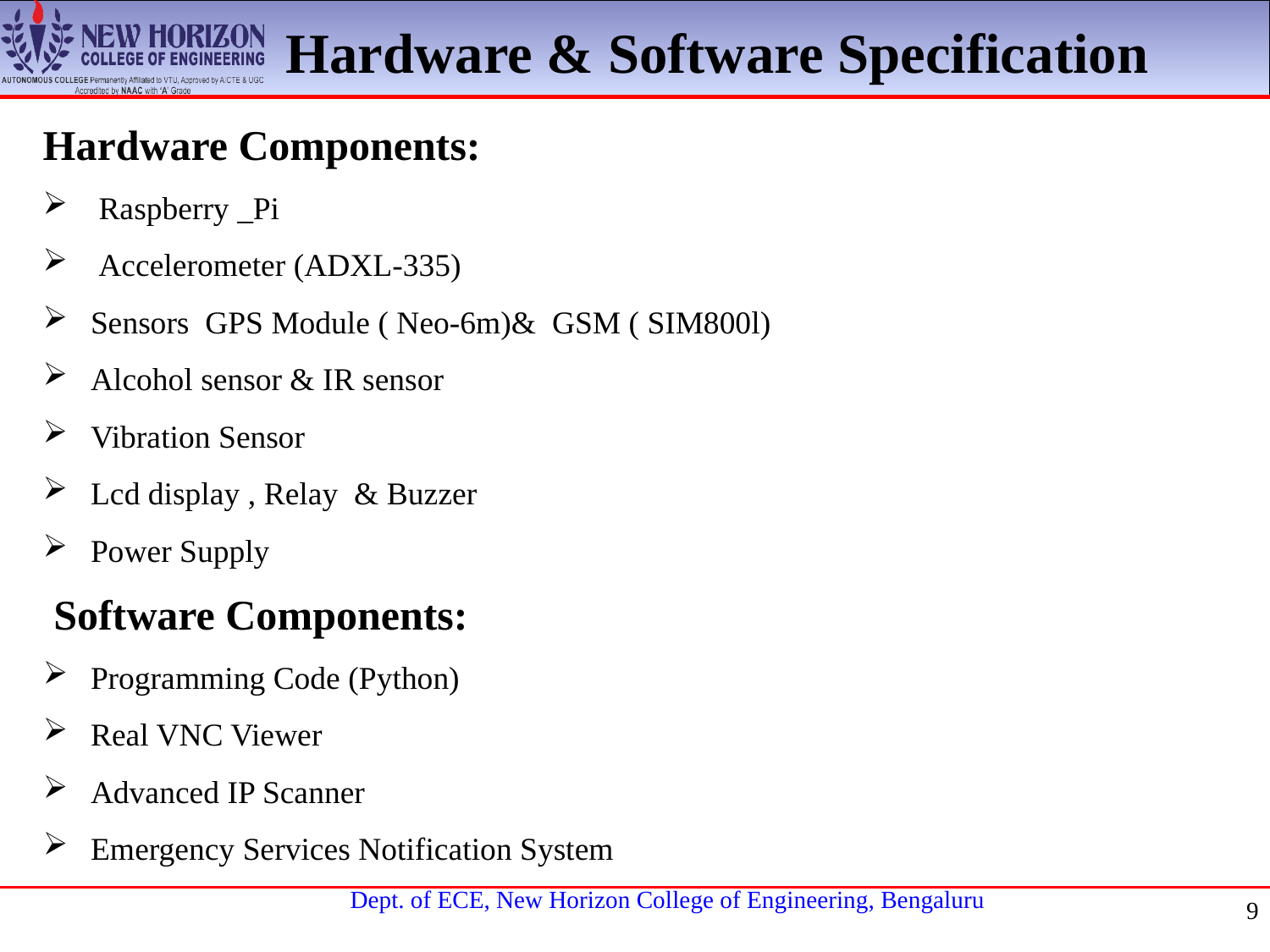

Hardware & Software Specification
Hardware Components:
  Raspberry _Pi
 Accelerometer (ADXL-335)
Sensors  GPS Module ( Neo-6m)&  GSM ( SIM800l)
Alcohol sensor & IR sensor
Vibration Sensor
Lcd display , Relay  & Buzzer
Power Supply

 Software Components:
Programming Code (Python)
Real VNC Viewer
Advanced IP Scanner
Emergency Services Notification System

9